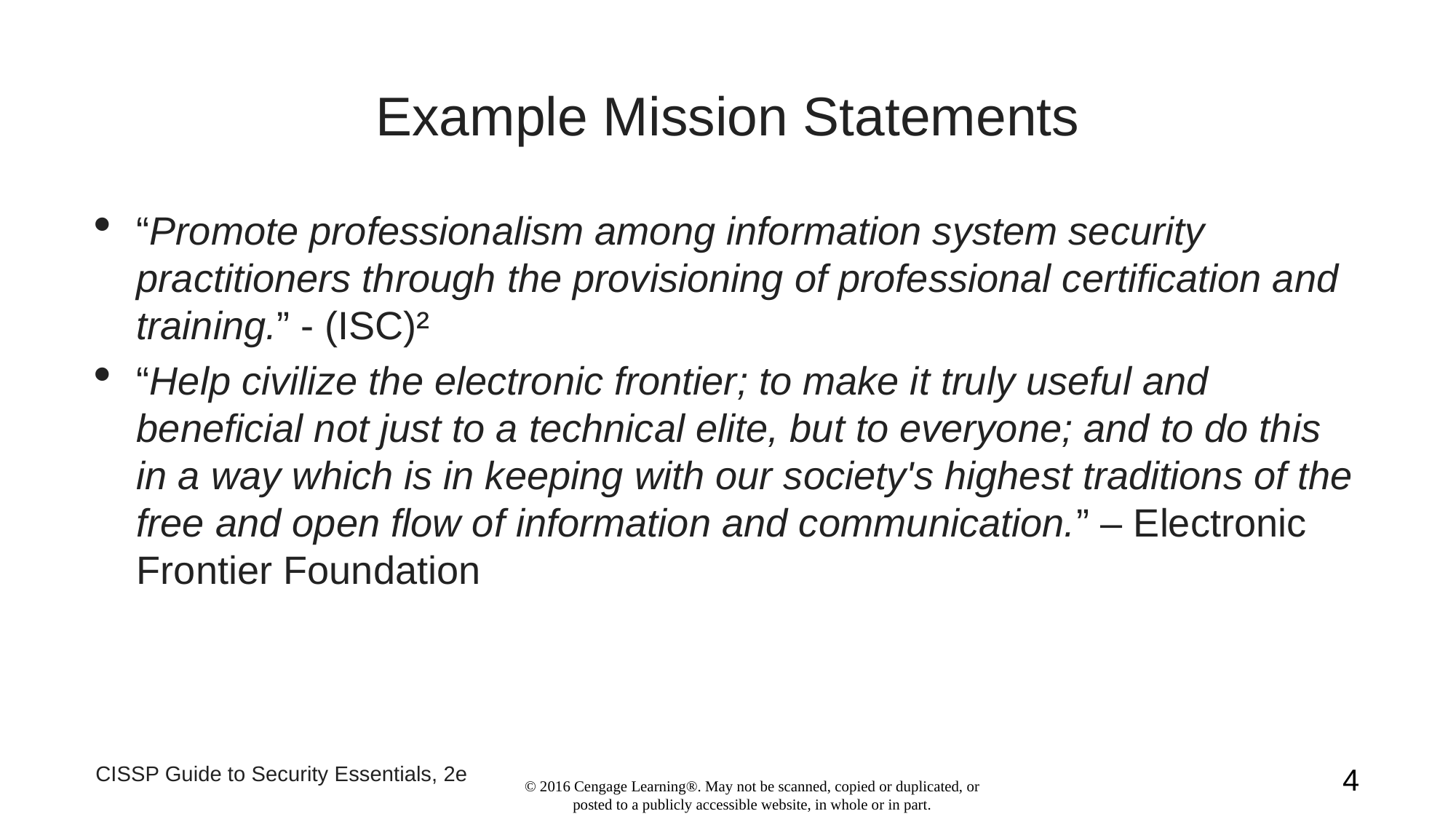

Example Mission Statements
“Promote professionalism among information system security practitioners through the provisioning of professional certification and training.” - (ISC)²
“Help civilize the electronic frontier; to make it truly useful and beneficial not just to a technical elite, but to everyone; and to do this in a way which is in keeping with our society's highest traditions of the free and open flow of information and communication.” – Electronic Frontier Foundation
CISSP Guide to Security Essentials, 2e
4
© 2016 Cengage Learning®. May not be scanned, copied or duplicated, or posted to a publicly accessible website, in whole or in part.